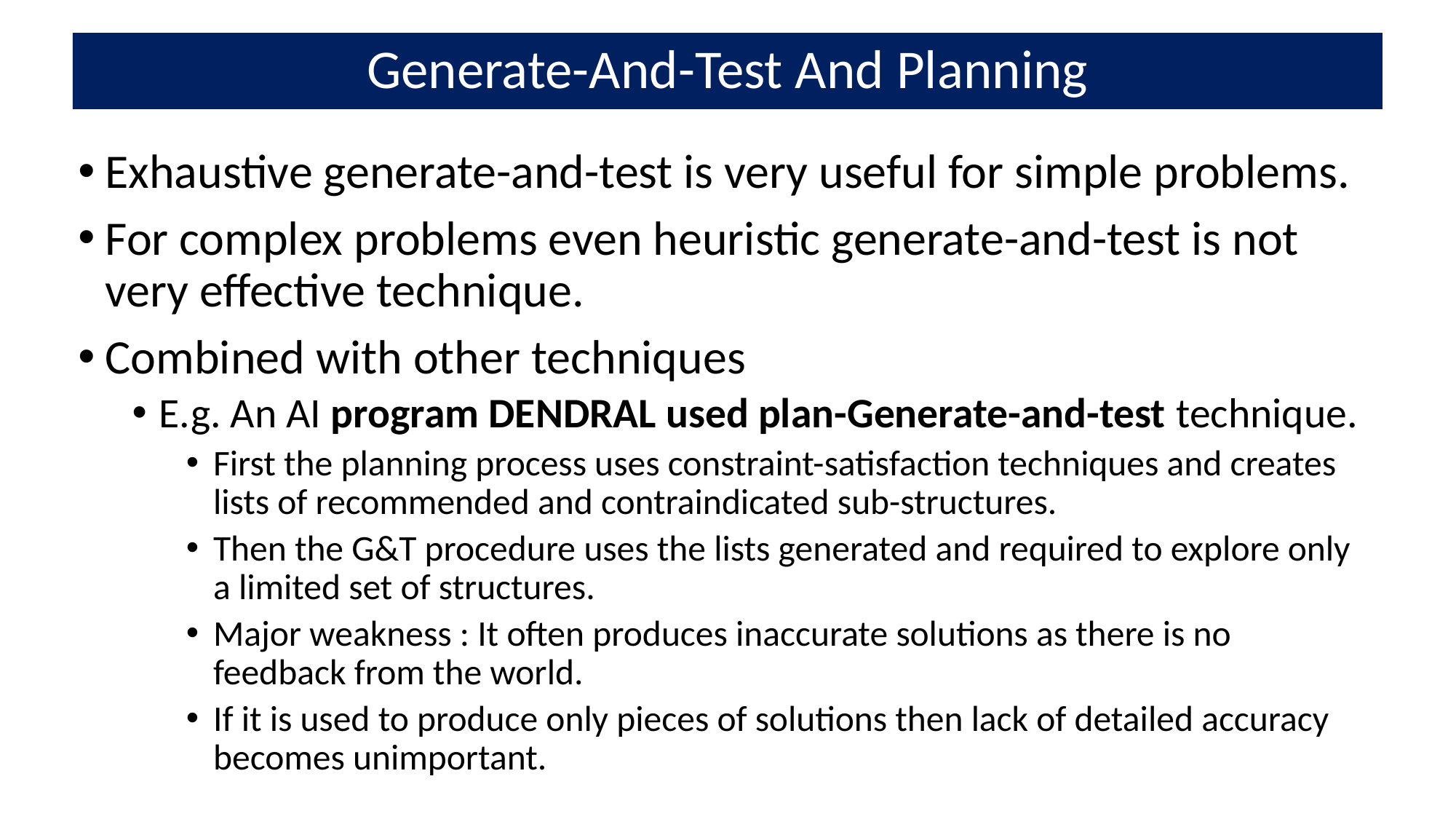

# Generate-And-Test And Planning
Exhaustive generate-and-test is very useful for simple problems.
For complex problems even heuristic generate-and-test is not very effective technique.
Combined with other techniques
E.g. An AI program DENDRAL used plan-Generate-and-test technique.
First the planning process uses constraint-satisfaction techniques and creates lists of recommended and contraindicated sub-structures.
Then the G&T procedure uses the lists generated and required to explore only a limited set of structures.
Major weakness : It often produces inaccurate solutions as there is no feedback from the world.
If it is used to produce only pieces of solutions then lack of detailed accuracy becomes unimportant.